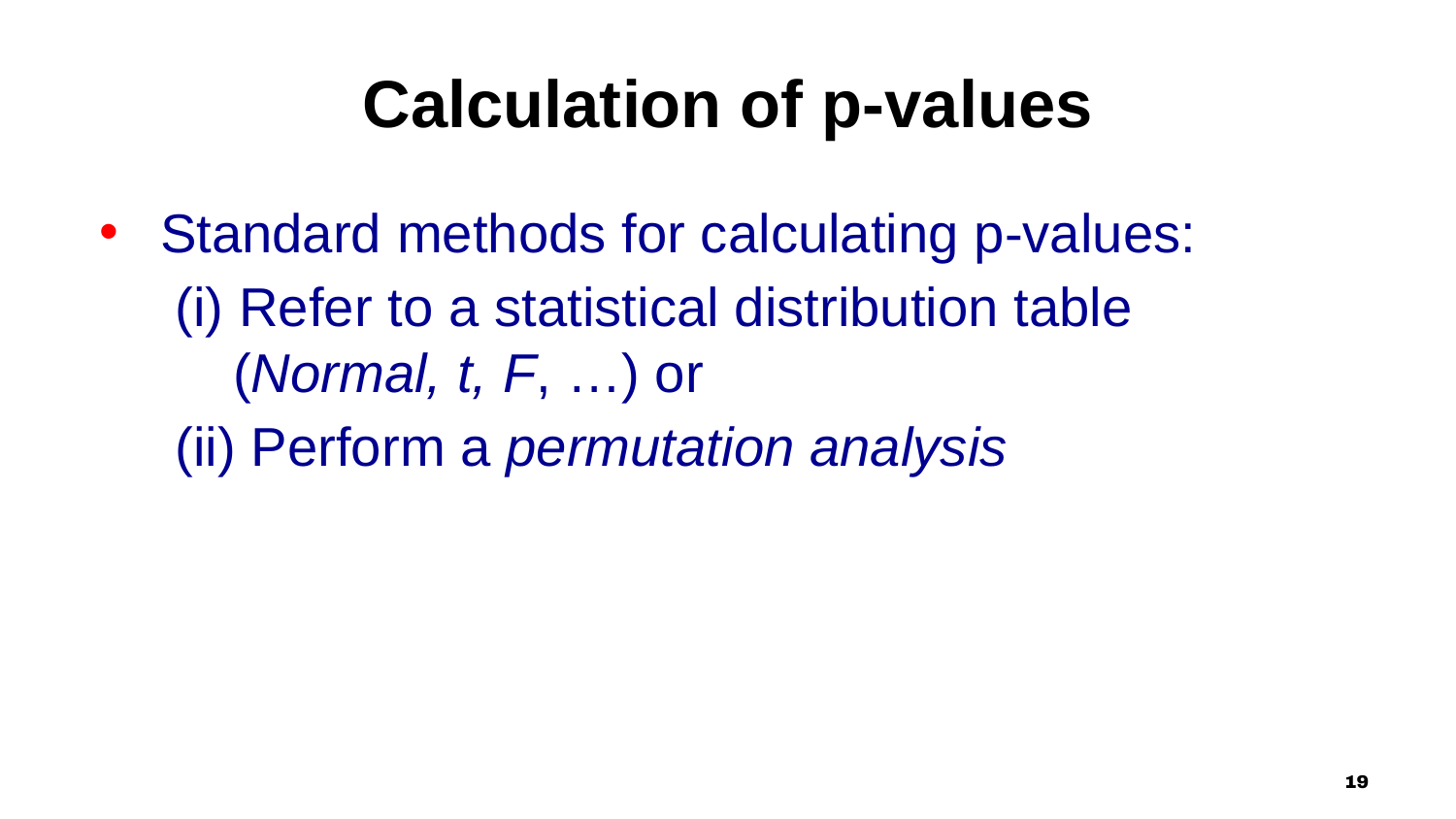

# Calculation of p-values
Standard methods for calculating p-values:
(i) Refer to a statistical distribution table
(Normal, t, F, …) or
(ii) Perform a permutation analysis

19